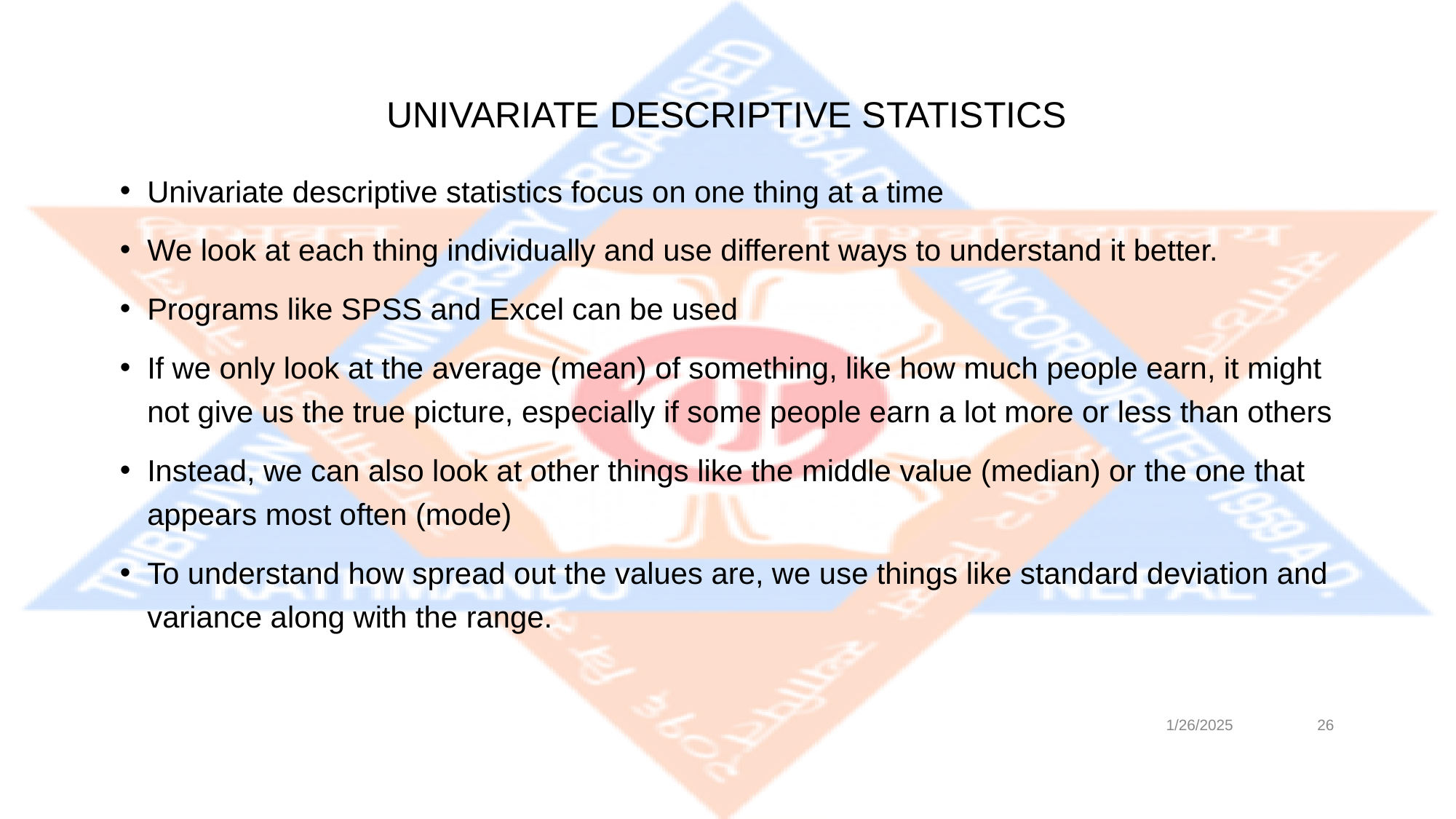

# UNIVARIATE DESCRIPTIVE STATISTICS
Univariate descriptive statistics focus on one thing at a time
We look at each thing individually and use different ways to understand it better.
Programs like SPSS and Excel can be used
If we only look at the average (mean) of something, like how much people earn, it might not give us the true picture, especially if some people earn a lot more or less than others
Instead, we can also look at other things like the middle value (median) or the one that appears most often (mode)
To understand how spread out the values are, we use things like standard deviation and variance along with the range.
1/26/2025
26